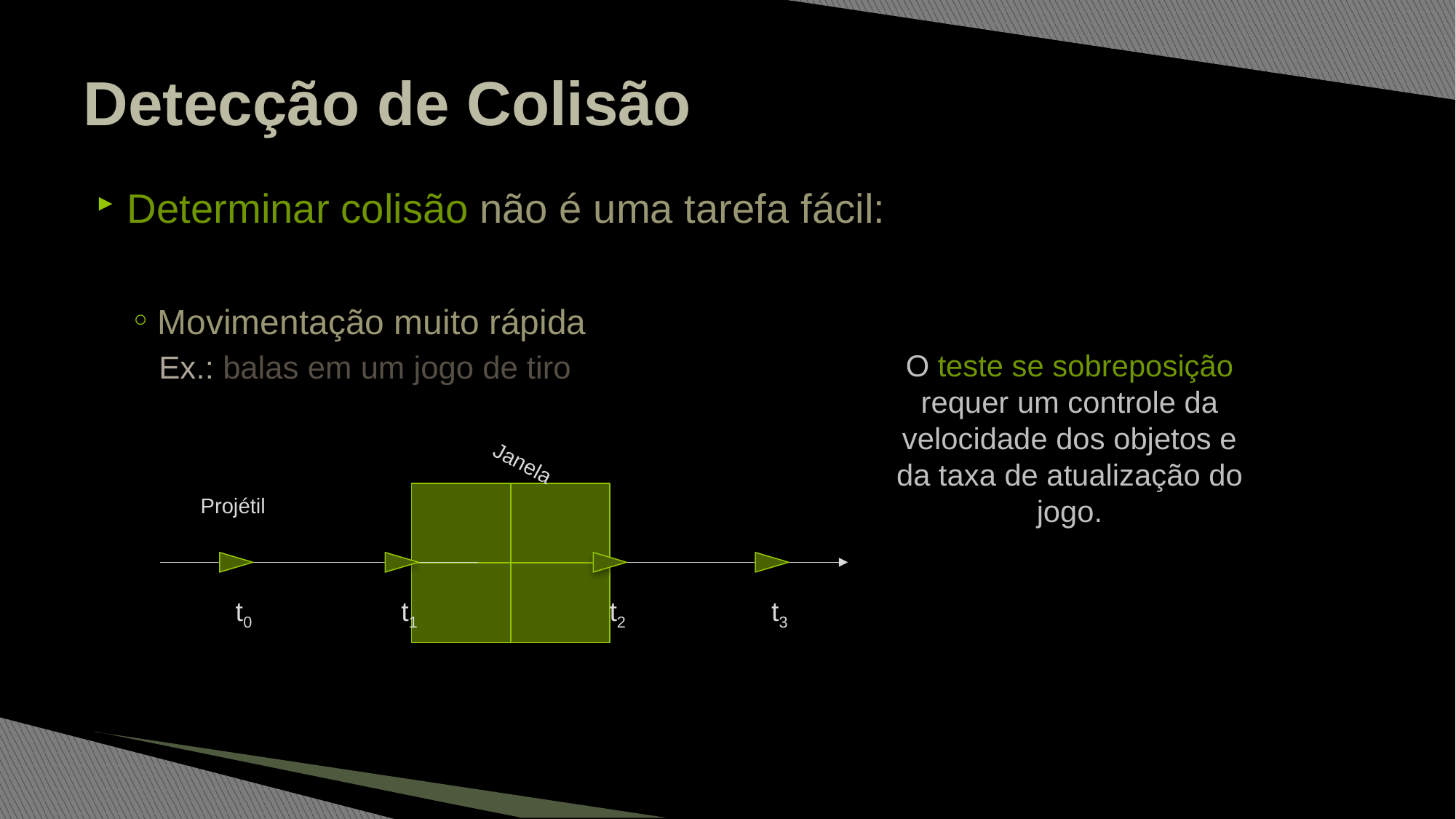

# Detecção de Colisão
Determinar colisão não é uma tarefa fácil:

Movimentação muito rápida
Ex.: balas em um jogo de tiro

O teste se sobreposição requer um controle da velocidade dos objetos e da taxa de atualização do jogo.
Janela

Projétil

t0
t1
t2
t3